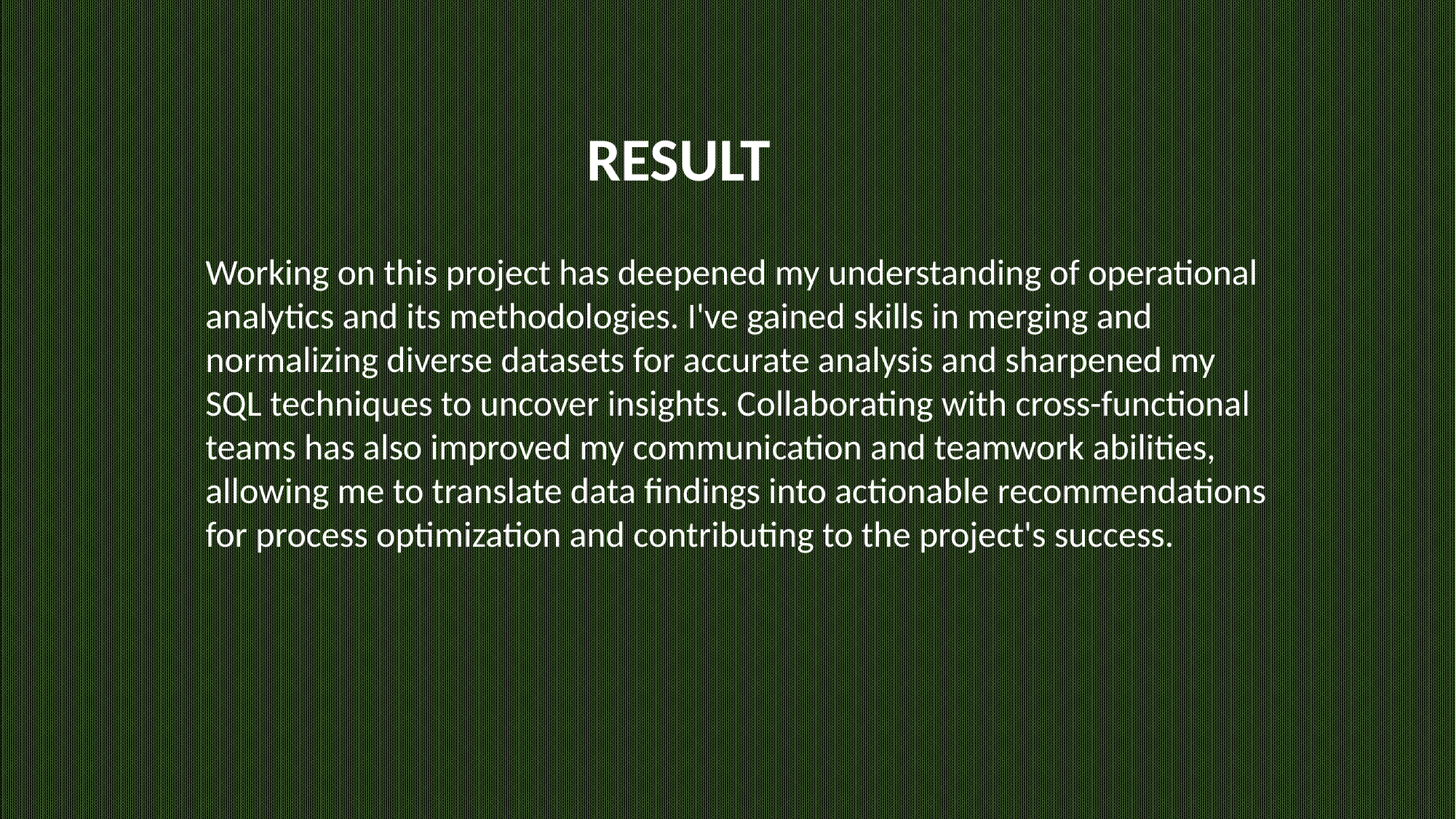

# Result
Working on this project has deepened my understanding of operational analytics and its methodologies. I've gained skills in merging and normalizing diverse datasets for accurate analysis and sharpened my SQL techniques to uncover insights. Collaborating with cross-functional teams has also improved my communication and teamwork abilities, allowing me to translate data findings into actionable recommendations for process optimization and contributing to the project's success.